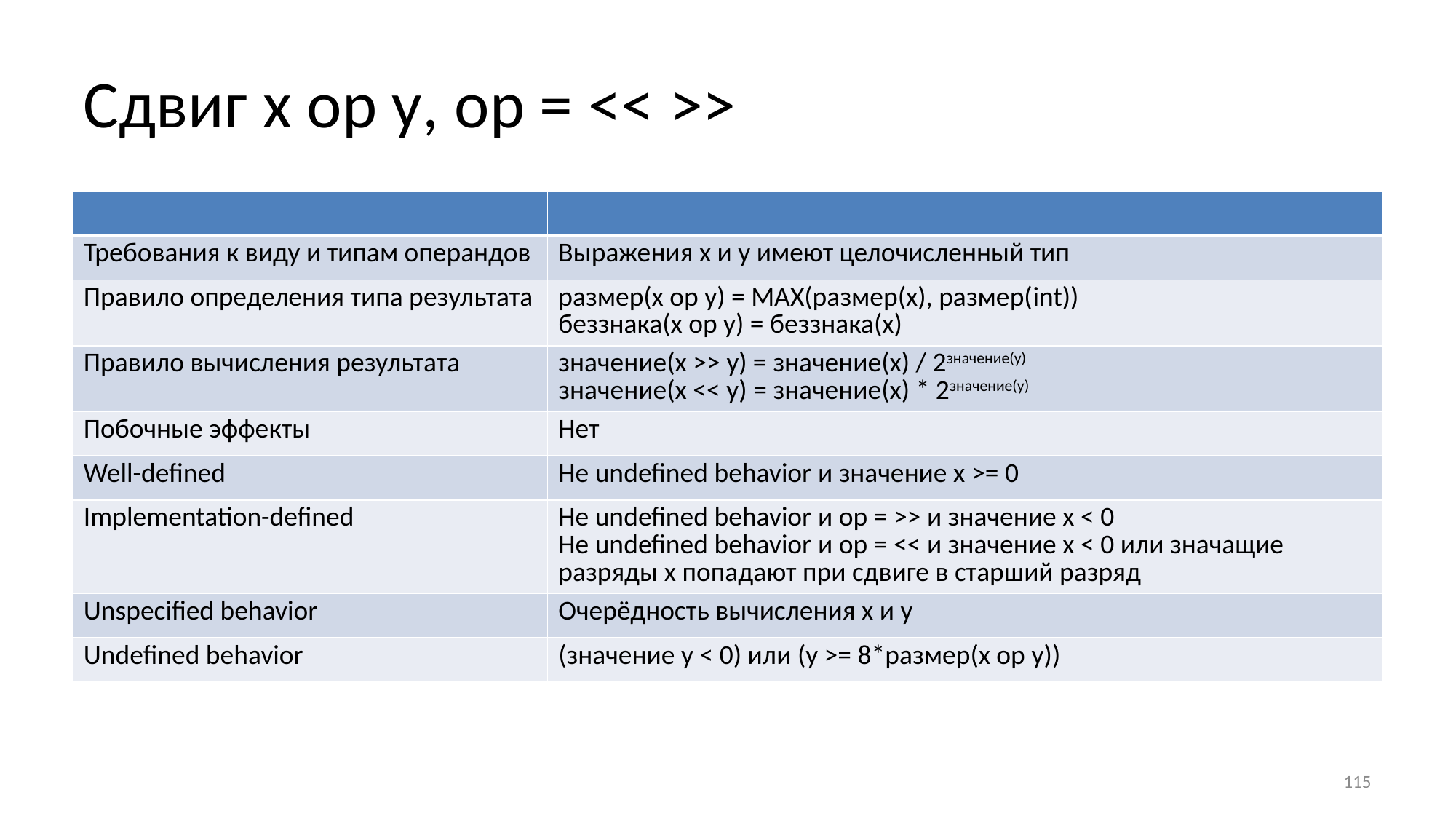

# Сдвиг x op y, op = << >>

|  |  |
| --- | --- |
| Требования к виду и типам операндов | Выражения х и у имеют целочисленный тип |
| Правило определения типа результата | размер(х ор у) = МАХ(размер(х), размер(int)) беззнака(х ор у) = беззнака(х) |
| Правило вычисления результата | значение(x >> у) = значение(x) / 2значение(у) значение(x << y) = значение(x) \* 2значение(у) |
| Побочные эффекты | Нет |
| Well-defined | Не undefined behavior и значение х >= 0 |
| Implementation-defined | Не undefined behavior и op = >> и значение х < 0 Не undefined behavior и op = << и значение х < 0 или значащие разряды x попадают при сдвиге в старший разряд |
| Unspecified behavior | Очерёдность вычисления х и у |
| Undefined behavior | (значение у < 0) или (y >= 8\*размер(х ор у)) |
115